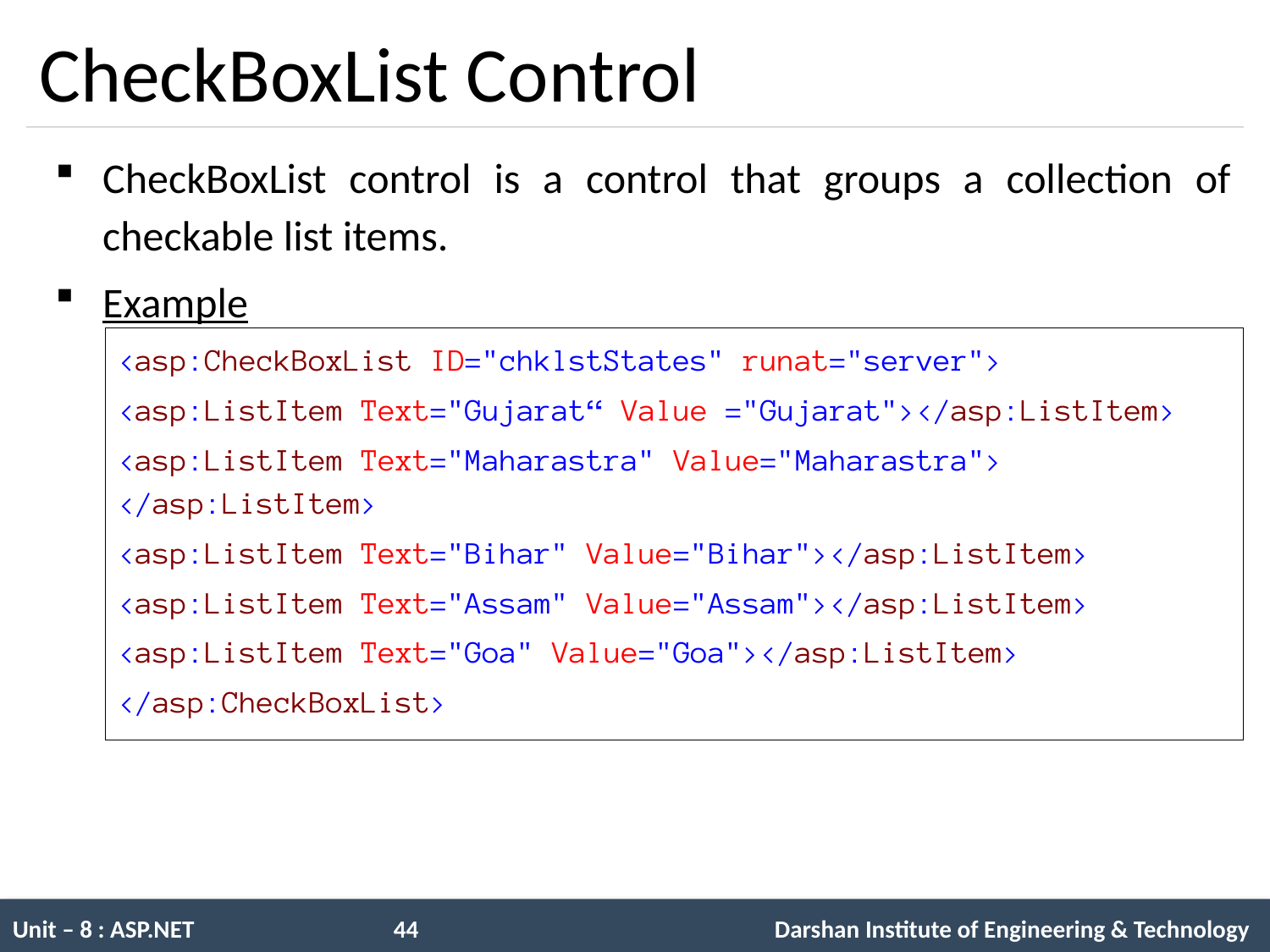

# CheckBoxList Control
CheckBoxList control is a control that groups a collection of checkable list items.
Example

<asp:CheckBoxList ID="chklstStates" runat="server">
<asp:ListItem Text="Gujarat“ Value ="Gujarat"></asp:ListItem>
<asp:ListItem Text="Maharastra" Value="Maharastra"> </asp:ListItem>
<asp:ListItem Text="Bihar" Value="Bihar"></asp:ListItem>
<asp:ListItem Text="Assam" Value="Assam"></asp:ListItem>
<asp:ListItem Text="Goa" Value="Goa"></asp:ListItem>
</asp:CheckBoxList>